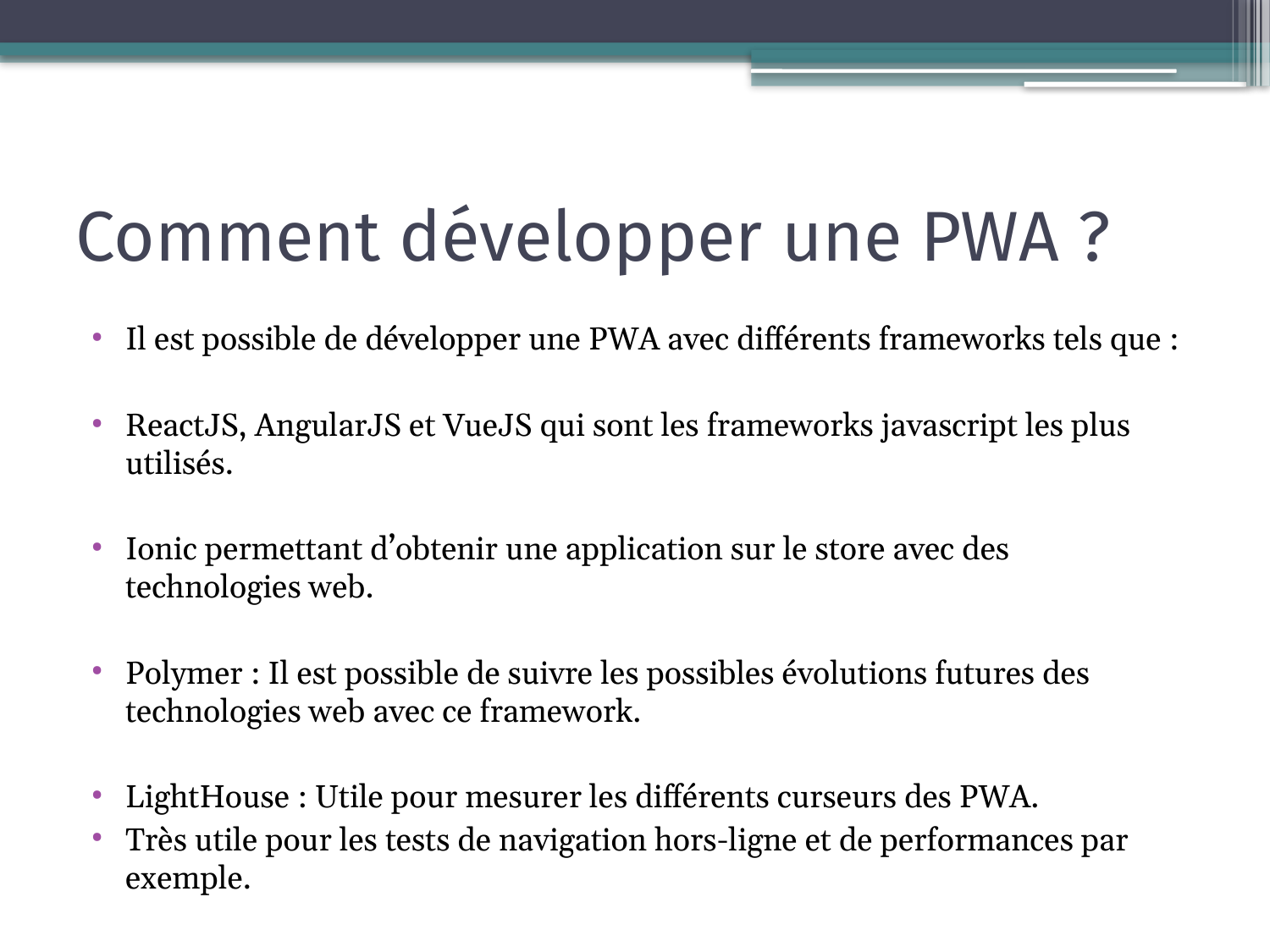

# Comment développer une PWA ?
Il est possible de développer une PWA avec différents frameworks tels que :

ReactJS, AngularJS et VueJS qui sont les frameworks javascript les plus utilisés.

Ionic permettant d’obtenir une application sur le store avec des technologies web.

Polymer : Il est possible de suivre les possibles évolutions futures des technologies web avec ce framework.

LightHouse : Utile pour mesurer les différents curseurs des PWA.
Très utile pour les tests de navigation hors-ligne et de performances par exemple.